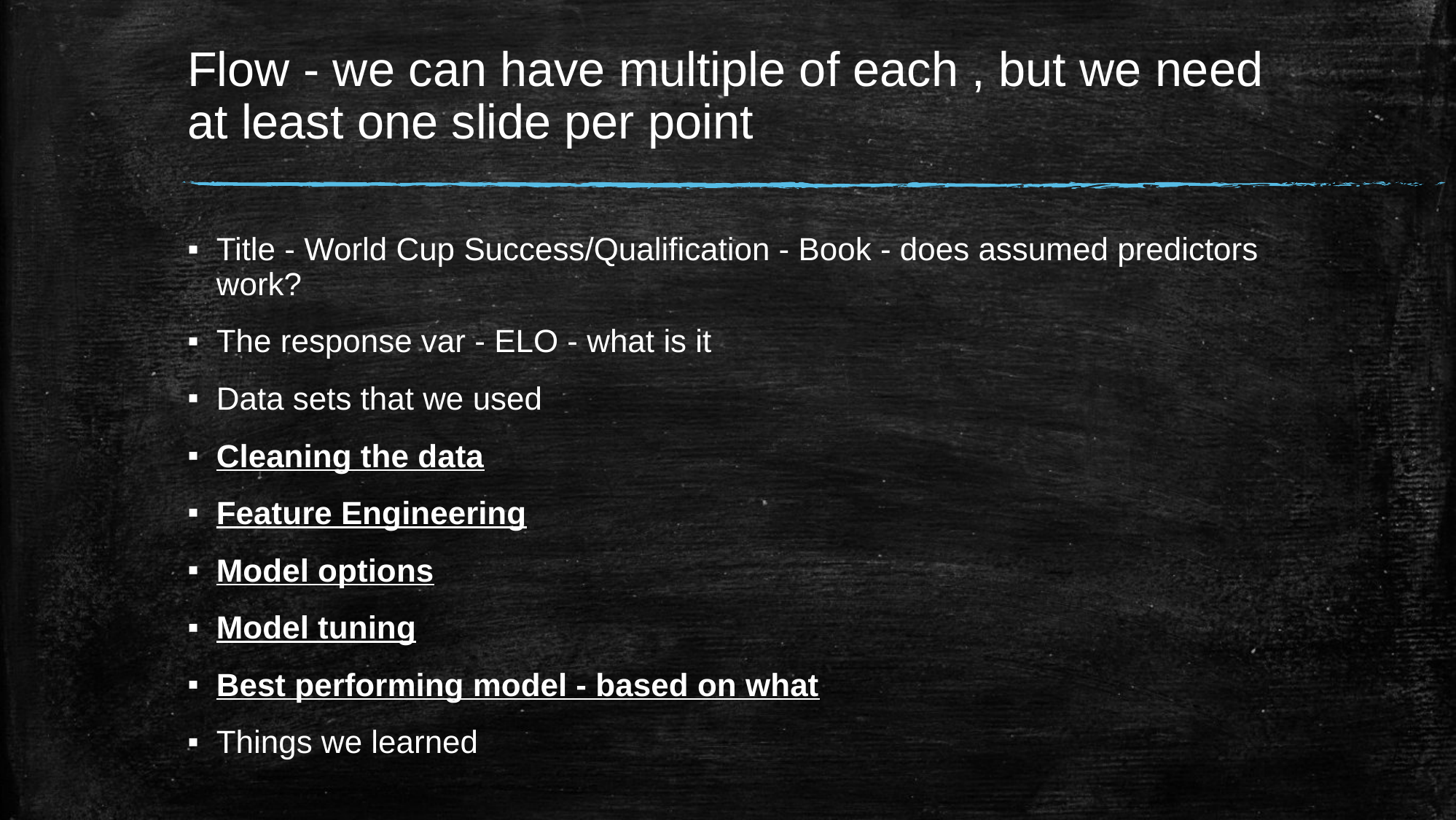

# Flow - we can have multiple of each , but we need at least one slide per point
Title - World Cup Success/Qualification - Book - does assumed predictors work?
The response var - ELO - what is it
Data sets that we used
Cleaning the data
Feature Engineering
Model options
Model tuning
Best performing model - based on what
Things we learned